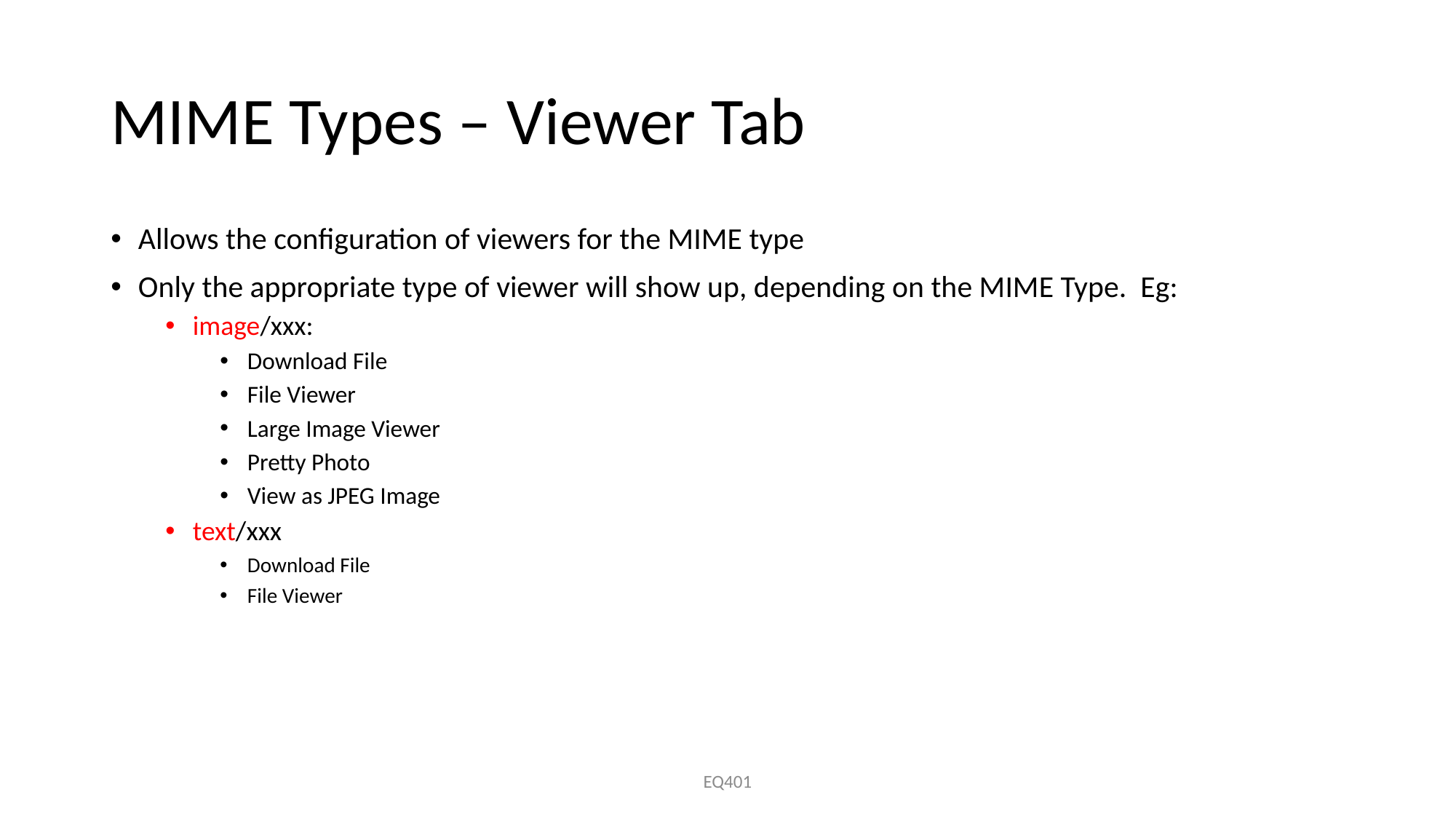

# MIME Types – Viewer Tab
Allows the configuration of viewers for the MIME type
Only the appropriate type of viewer will show up, depending on the MIME Type.  Eg:
image/xxx:
Download File
File Viewer
Large Image Viewer
Pretty Photo
View as JPEG Image
text/xxx
Download File
File Viewer
EQ401